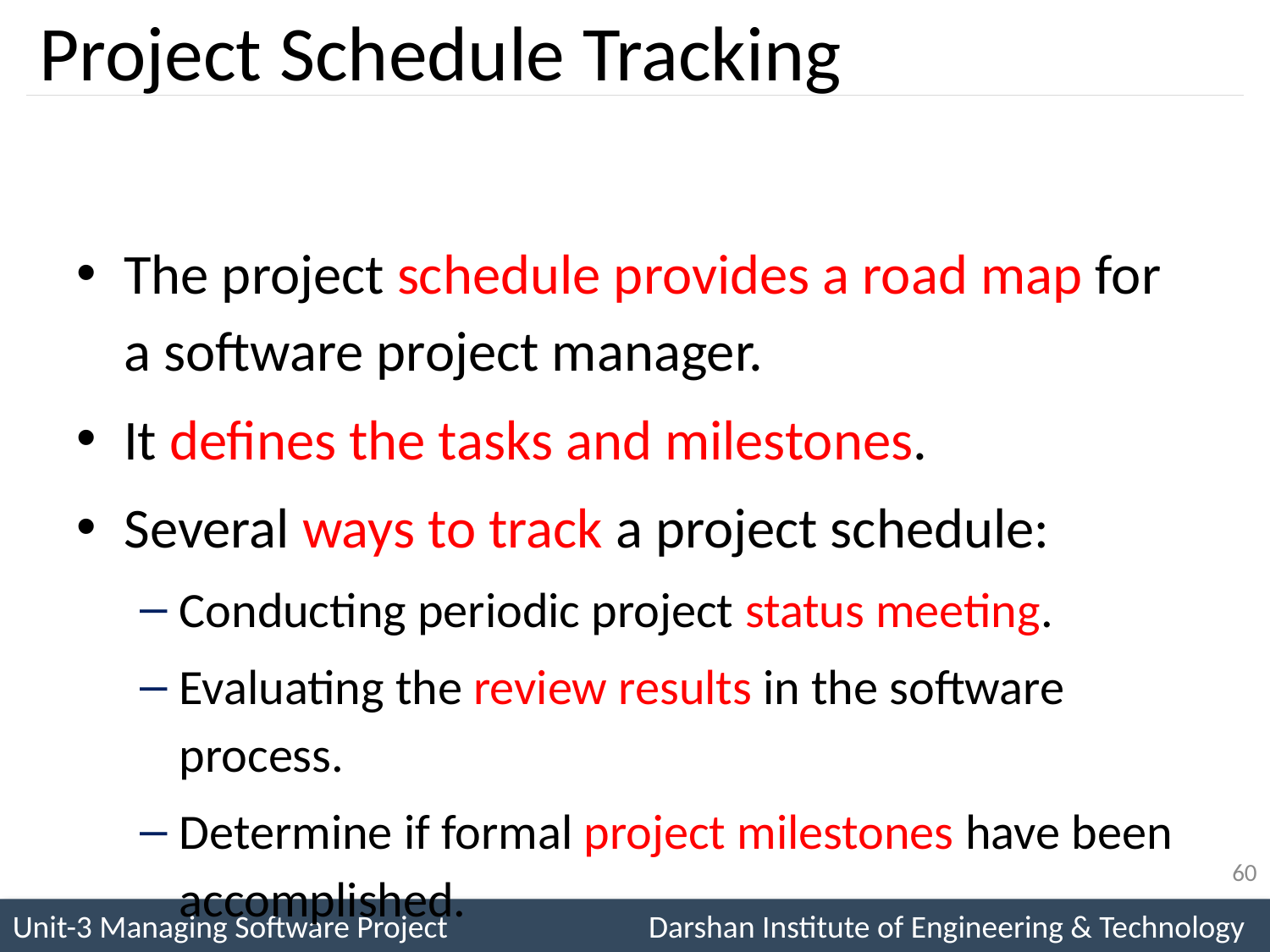

# Project Schedule Tracking
The project schedule provides a road map for a software project manager.
It defines the tasks and milestones.
Several ways to track a project schedule:
Conducting periodic project status meeting.
Evaluating the review results in the software process.
Determine if formal project milestones have been accomplished.
Compare actual start date to planned start date for each task.
Informal meeting with practitioners.
Using earned value analysis to assess progress quantitatively.
60